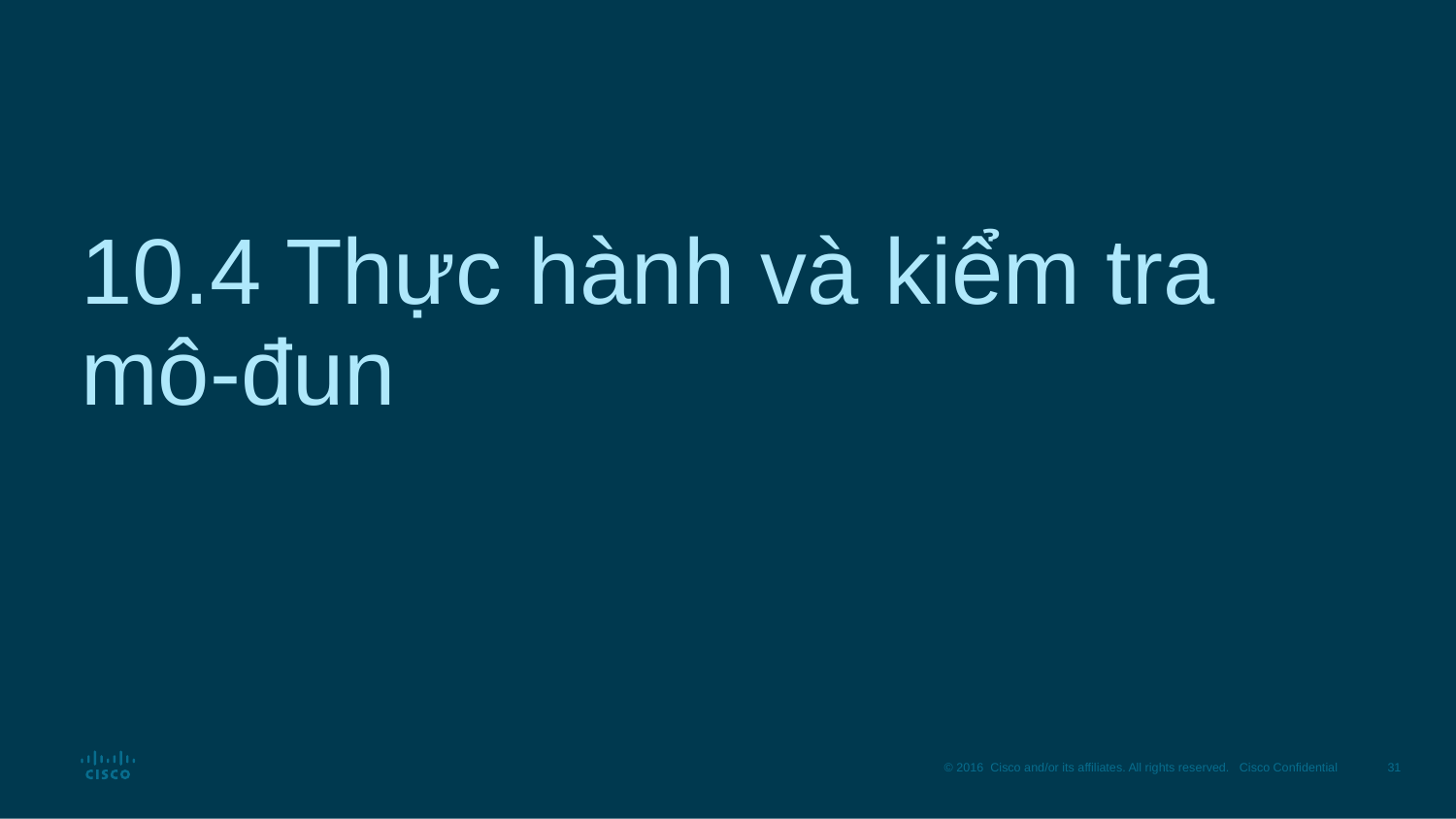

# 10.4 Thực hành và kiểm tra mô-đun